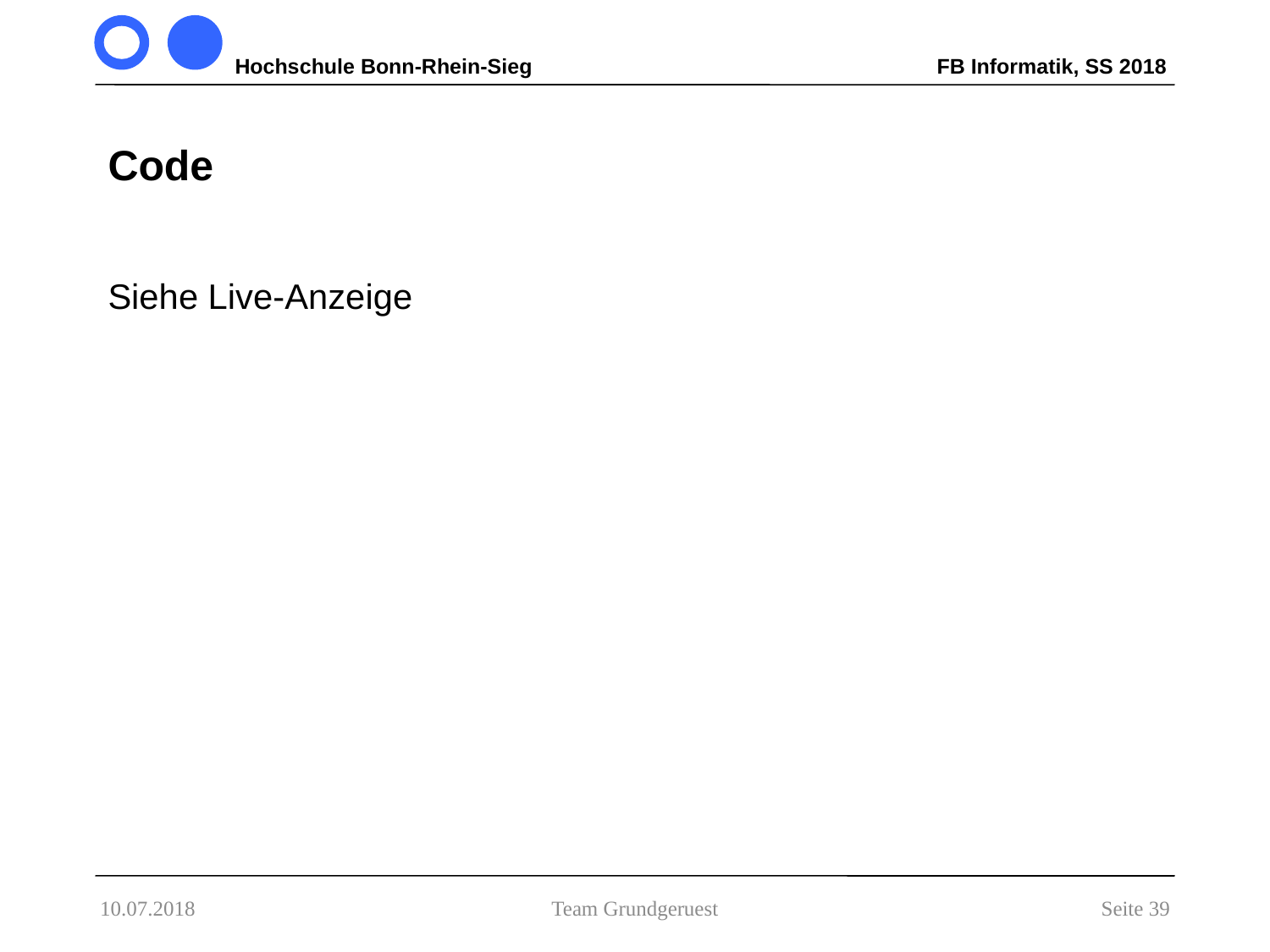

# Code
Siehe Live-Anzeige
10.07.2018
Team Grundgeruest
Seite 39